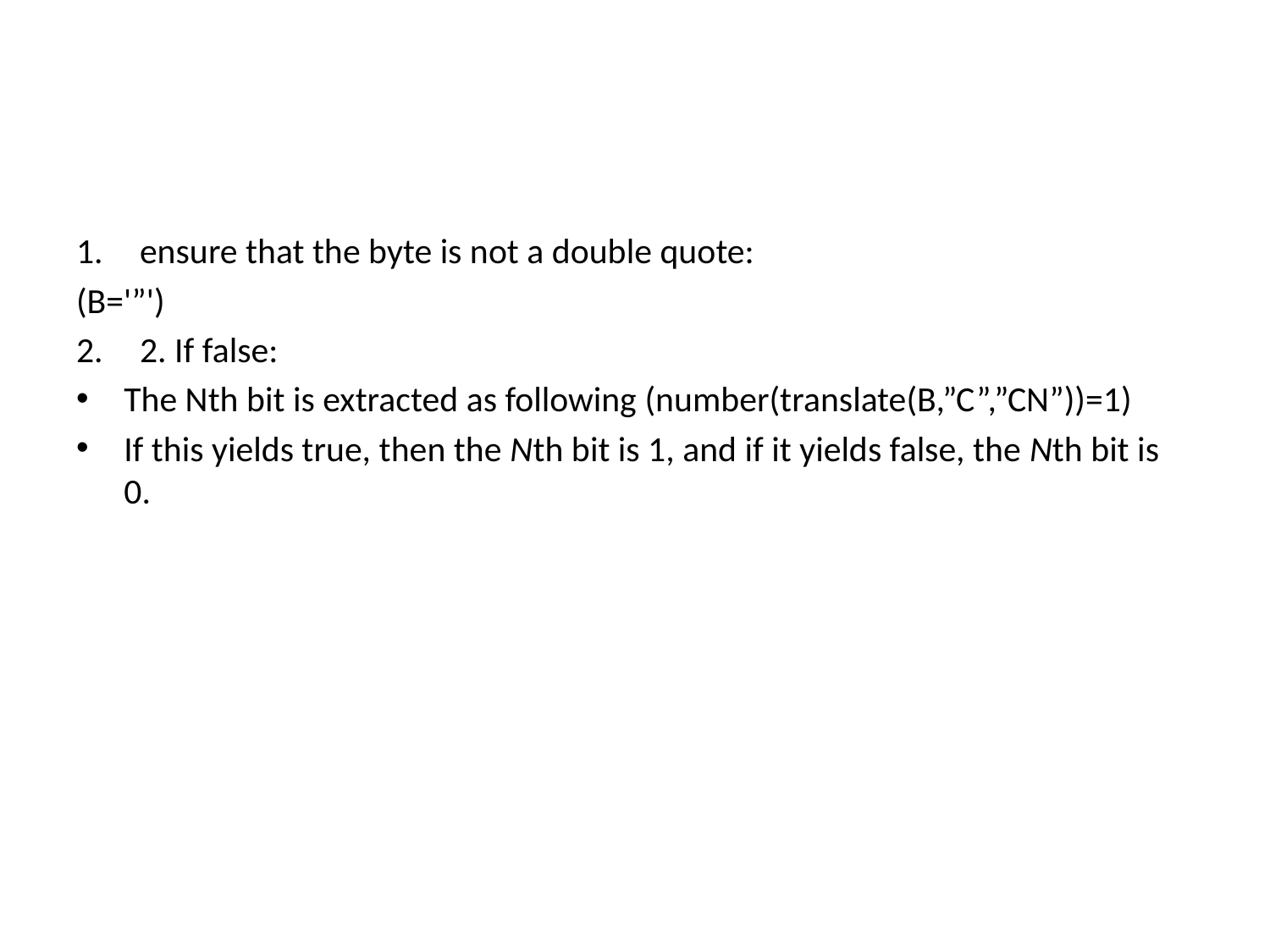

#
ensure that the byte is not a double quote:
(B='”')
2. If false:
The Nth bit is extracted as following (number(translate(B,”C”,”CN”))=1)
If this yields true, then the Nth bit is 1, and if it yields false, the Nth bit is 0.